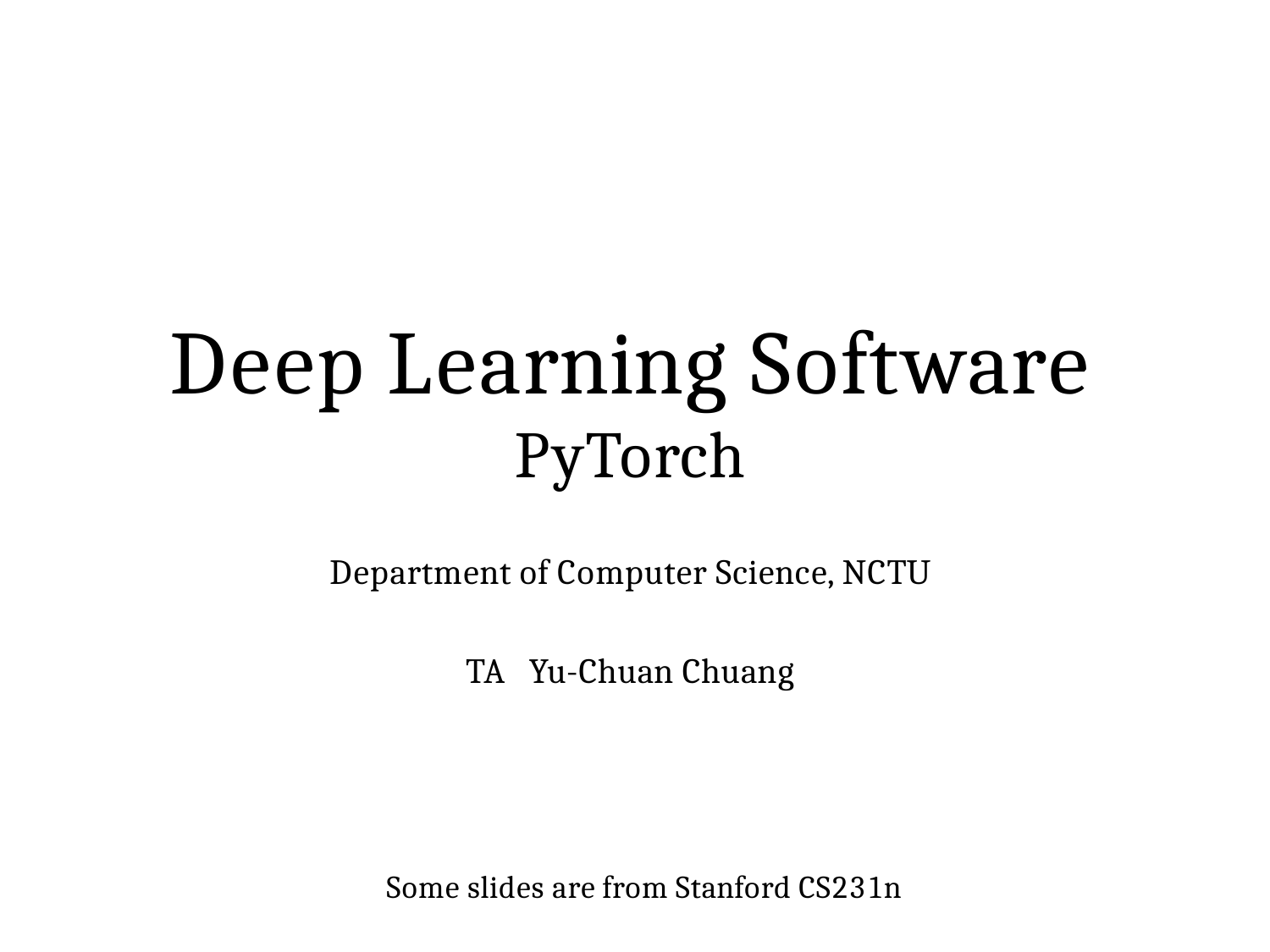

# Deep Learning Software PyTorch
Department of Computer Science, NCTU

TA   Yu-Chuan Chuang
Some slides are from Stanford CS231n